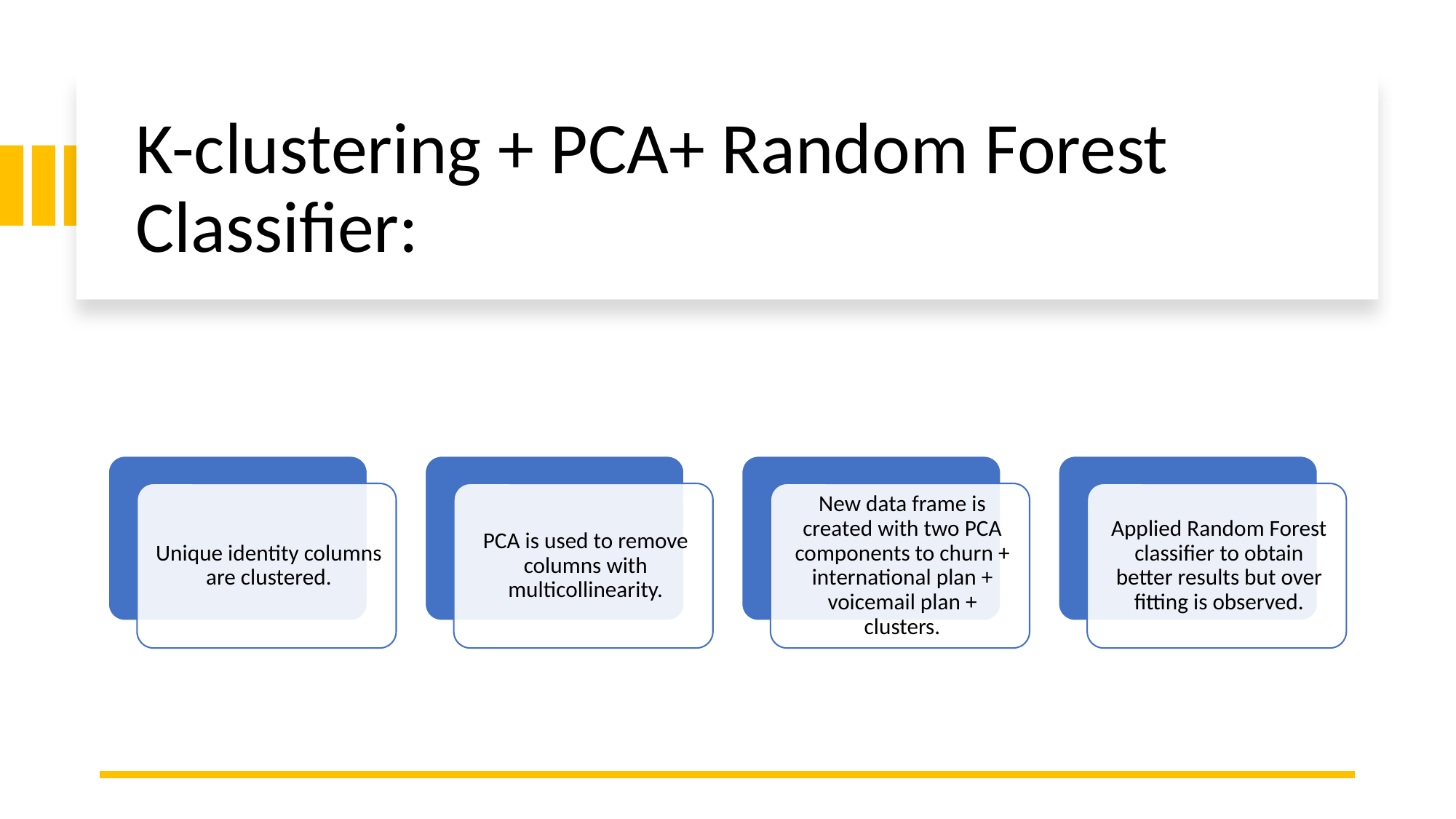

# K-clustering + PCA+ Random Forest Classifier:

Unique identity columns are clustered.
PCA is used to remove columns with multicollinearity.
New data frame is created with two PCA components to churn + international plan + voicemail plan + clusters.
Applied Random Forest classifier to obtain better results but over fitting is observed.